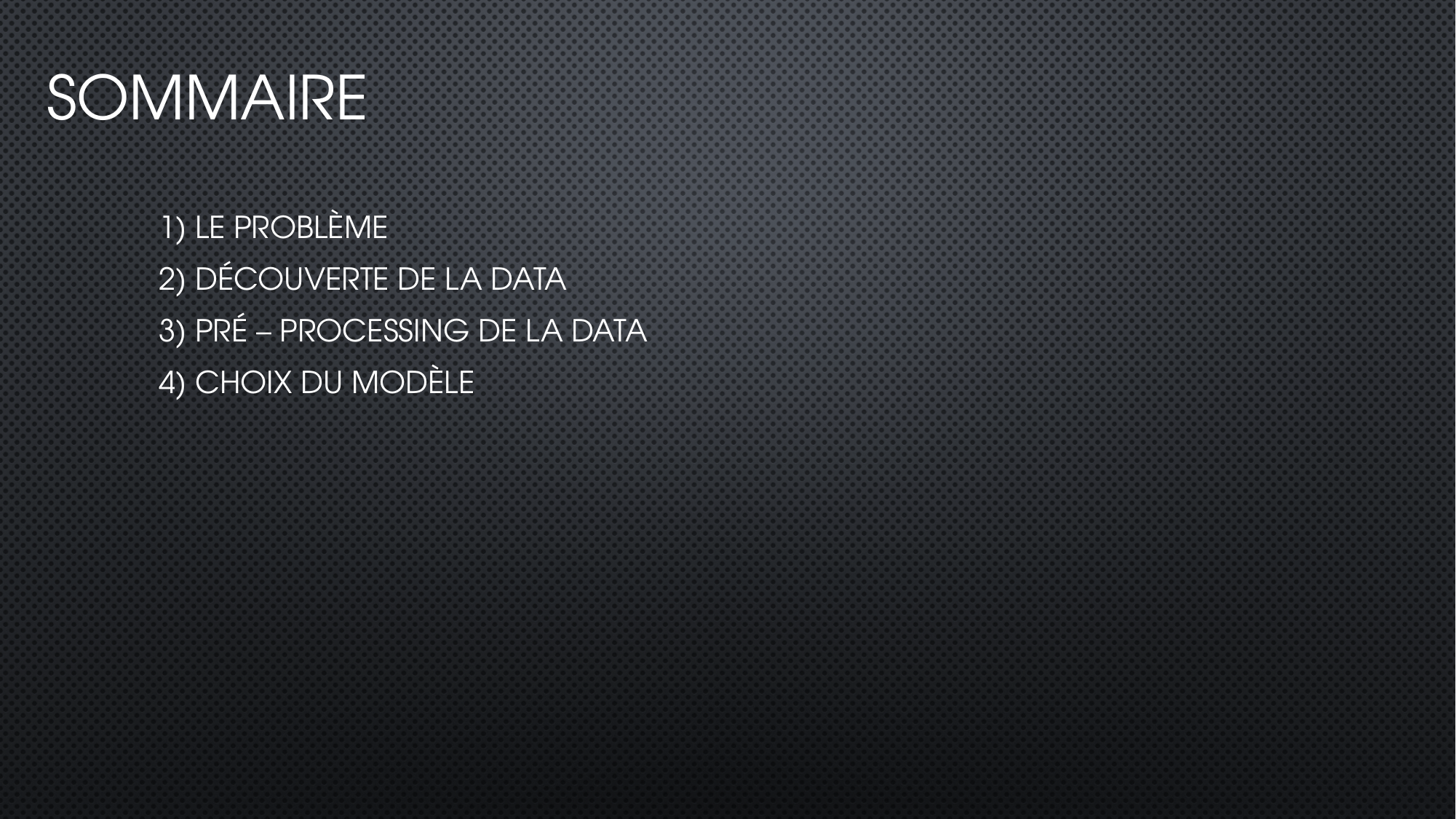

# Sommaire
1) Le problème
2) Découverte de la data
3) Pré – Processing de la data
4) Choix du modèle